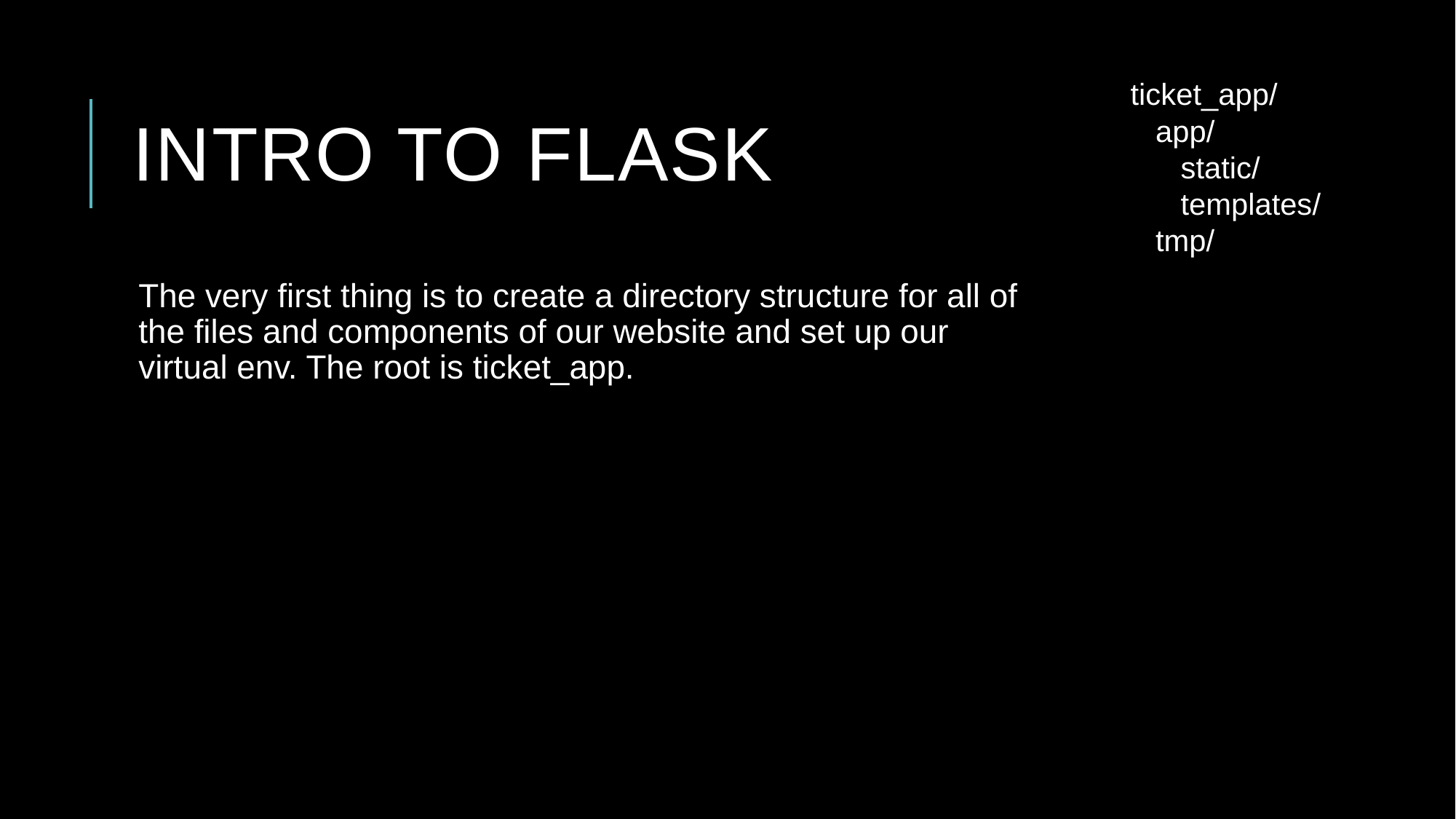

# Intro to flask
ticket_app/
   app/
      static/
      templates/
   tmp/

The very first thing is to create a directory structure for all of the files and components of our website and set up our virtual env. The root is ticket_app.